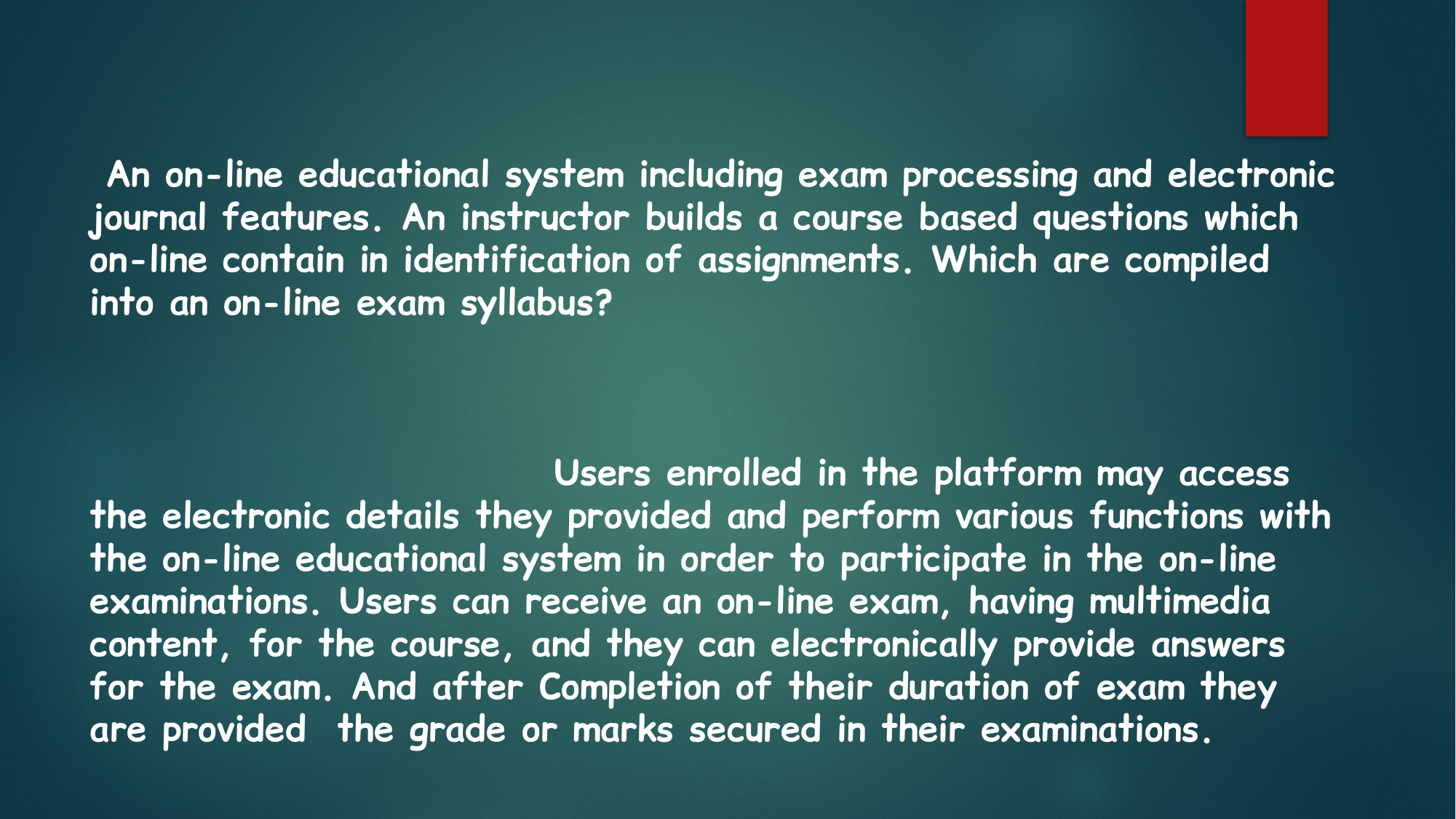

An on-line educational system including exam processing and electronic journal features. An instructor builds a course based questions which on-line contain in identification of assignments. Which are compiled into an on-line exam syllabus?

                              Users enrolled in the platform may access the electronic details they provided and perform various functions with the on-line educational system in order to participate in the on-line examinations. Users can receive an on-line exam, having multimedia content, for the course, and they can electronically provide answers for the exam. And after Completion of their duration of exam they are provided  the grade or marks secured in their examinations.